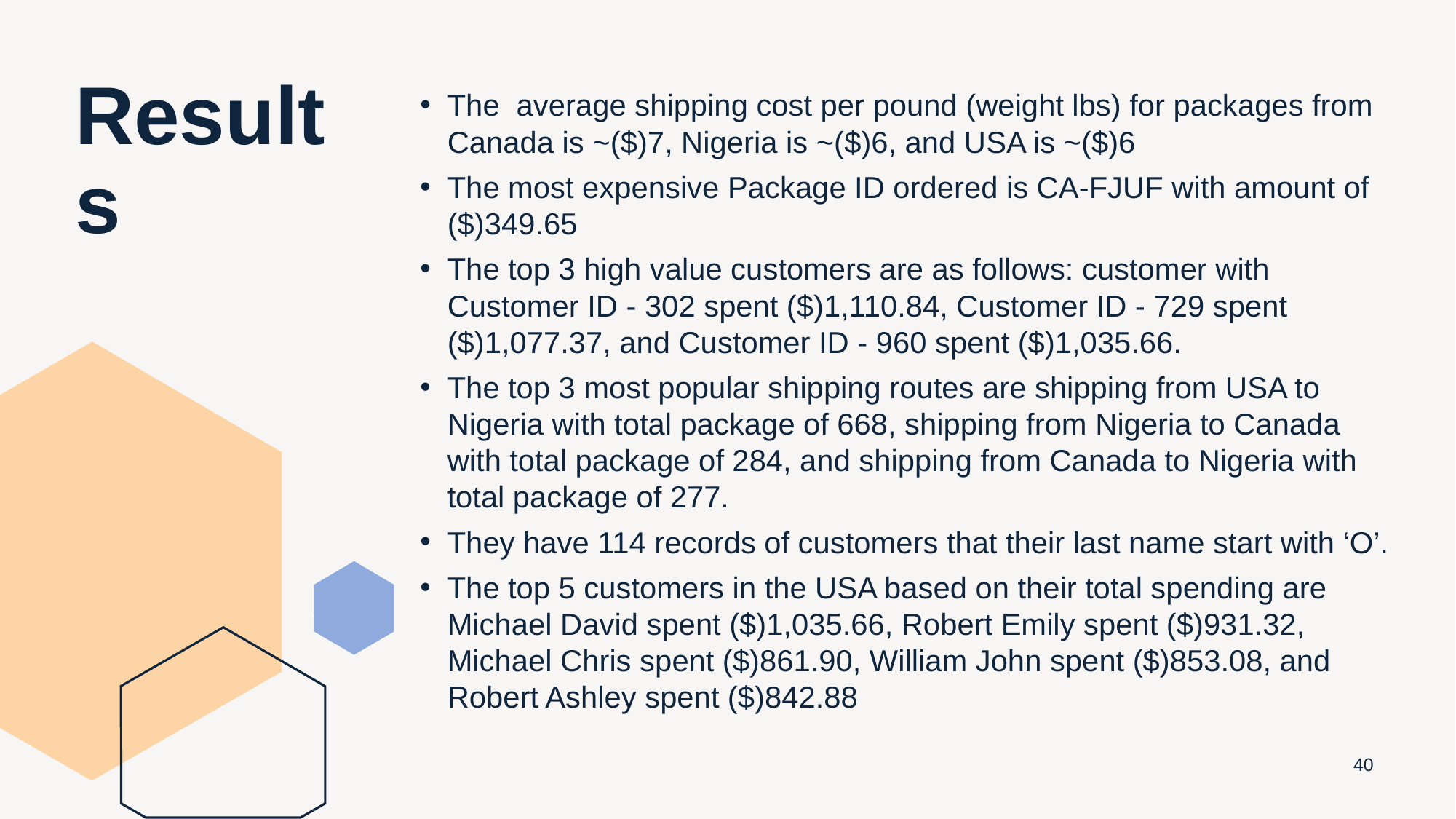

# Results
The  average shipping cost per pound (weight lbs) for packages from Canada is ~($)7, Nigeria is ~($)6, and USA is ~($)6
The most expensive Package ID ordered is CA-FJUF with amount of ($)349.65
The top 3 high value customers are as follows: customer with Customer ID - 302 spent ($)1,110.84, Customer ID - 729 spent ($)1,077.37, and Customer ID - 960 spent ($)1,035.66.
The top 3 most popular shipping routes are shipping from USA to Nigeria with total package of 668, shipping from Nigeria to Canada with total package of 284, and shipping from Canada to Nigeria with total package of 277.
They have 114 records of customers that their last name start with ‘O’.
The top 5 customers in the USA based on their total spending are Michael David spent ($)1,035.66, Robert Emily spent ($)931.32, Michael Chris spent ($)861.90, William John spent ($)853.08, and Robert Ashley spent ($)842.88
40